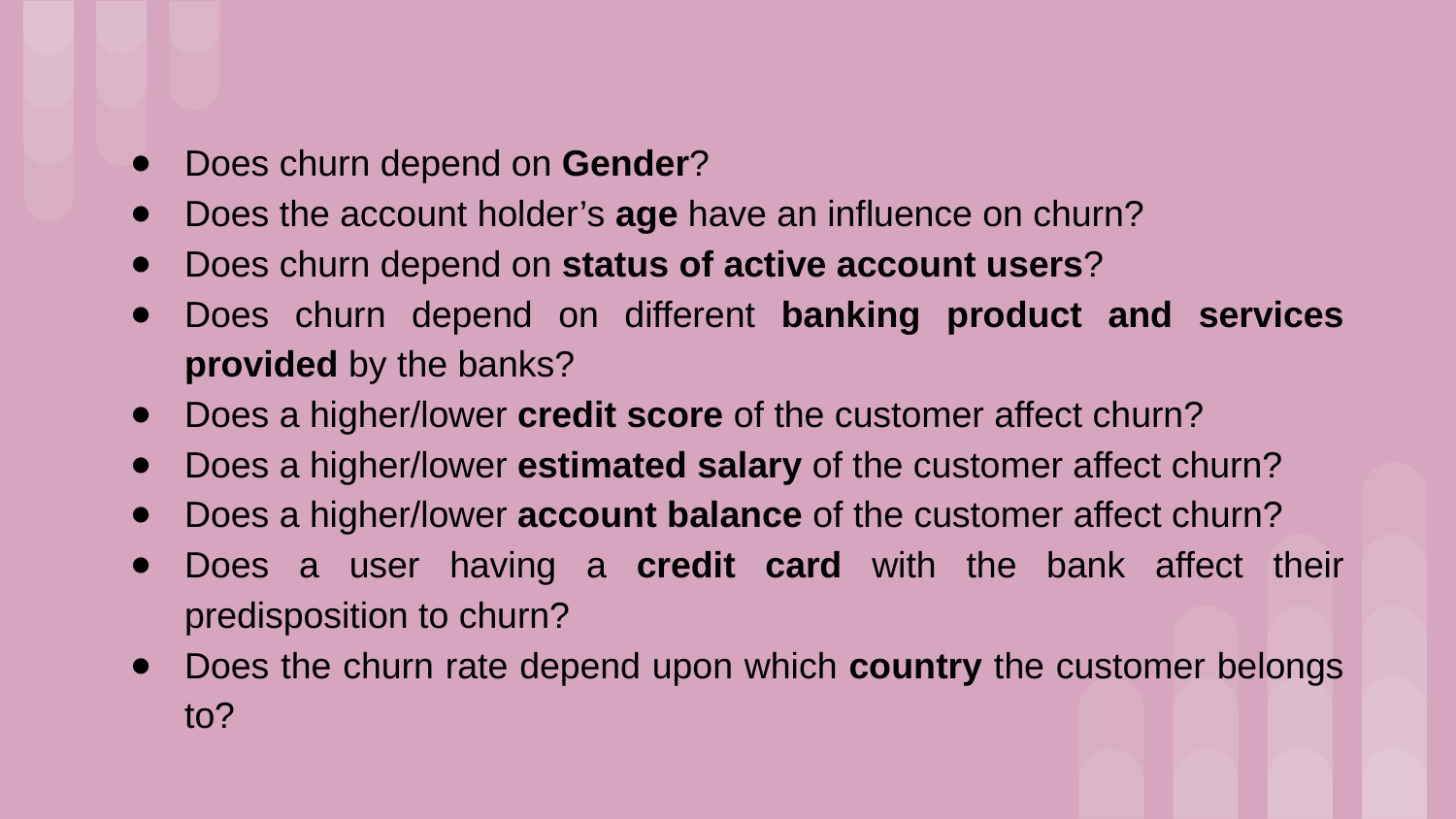

Does churn depend on Gender?
Does the account holder’s age have an influence on churn?
Does churn depend on status of active account users?
Does churn depend on different banking product and services provided by the banks?
Does a higher/lower credit score of the customer affect churn?
Does a higher/lower estimated salary of the customer affect churn?
Does a higher/lower account balance of the customer affect churn?
Does a user having a credit card with the bank affect their predisposition to churn?
Does the churn rate depend upon which country the customer belongs to?